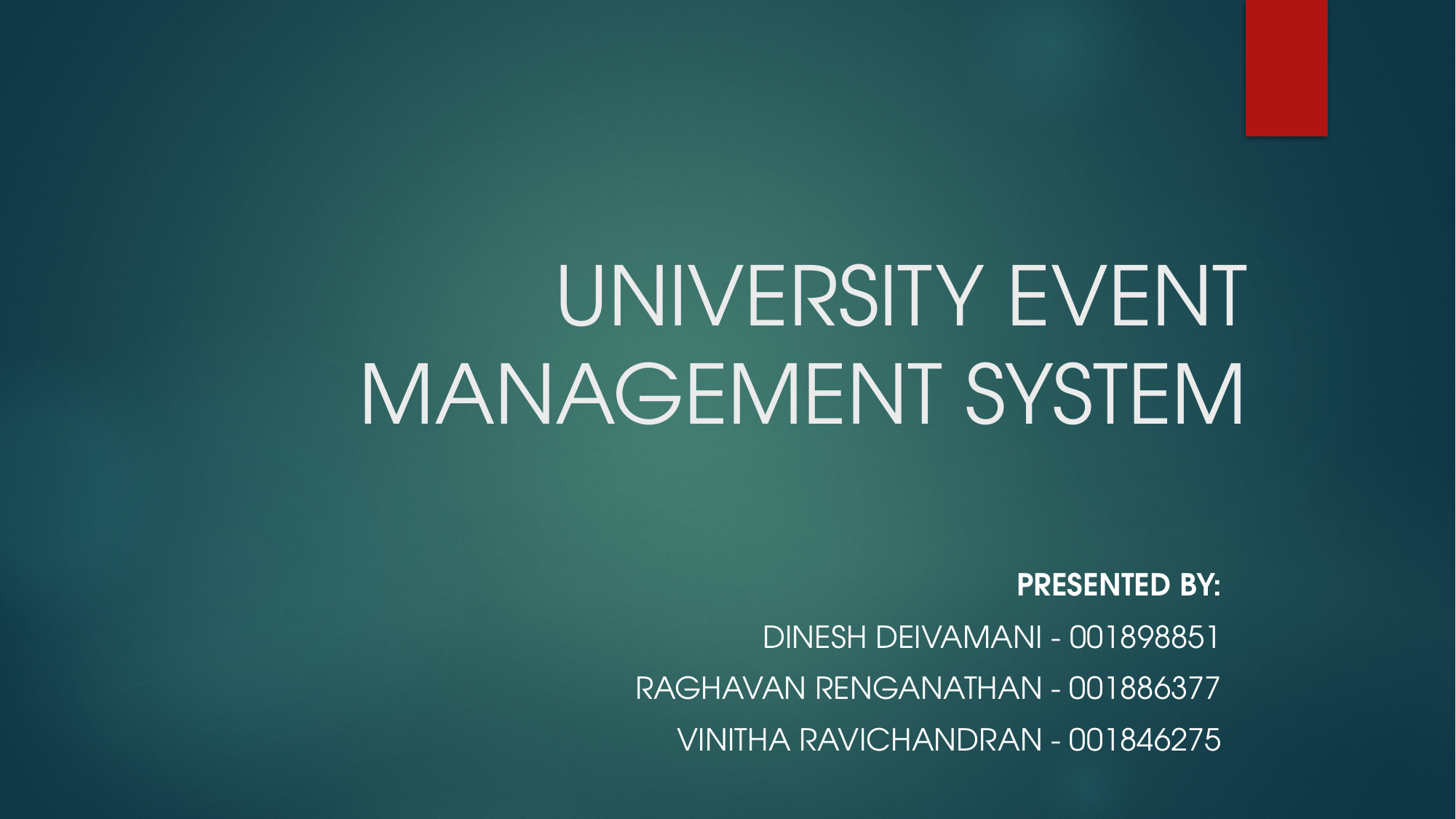

# UNIVERSITY EVENT MANAGEMENT SYSTEM
Presented by:
Dinesh deivamani - 001898851
Raghavan Renganathan - 001886377
vinitha Ravichandran - 001846275